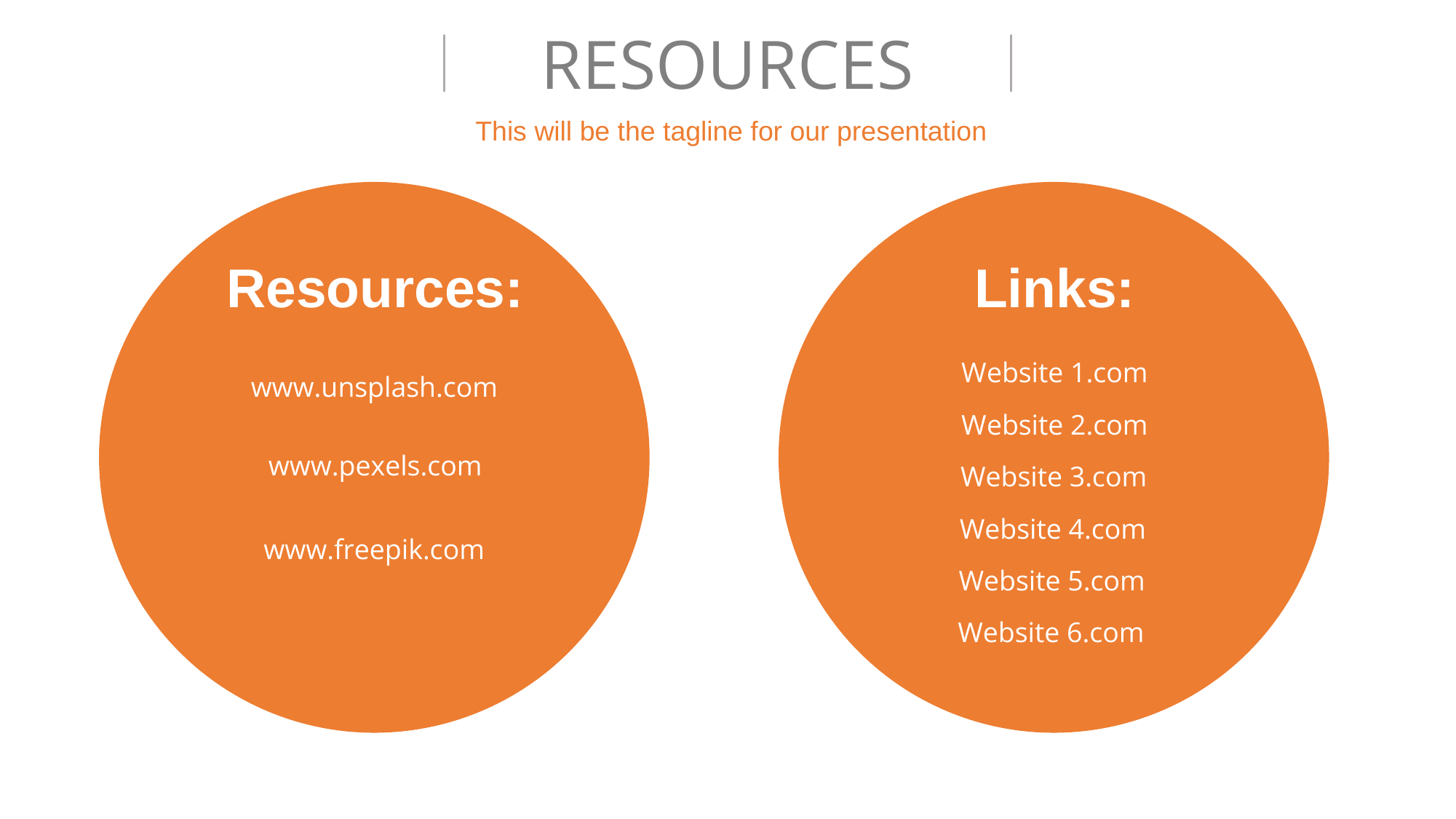

RESOURCES
This will be the tagline for our presentation

Resources:
www.unsplash.com
www.pexels.com
www.freepik.com

Links:
Website 1.com
Website 2.com
Website 3.com
Website 4.com
Website 5.com
Website 6.com